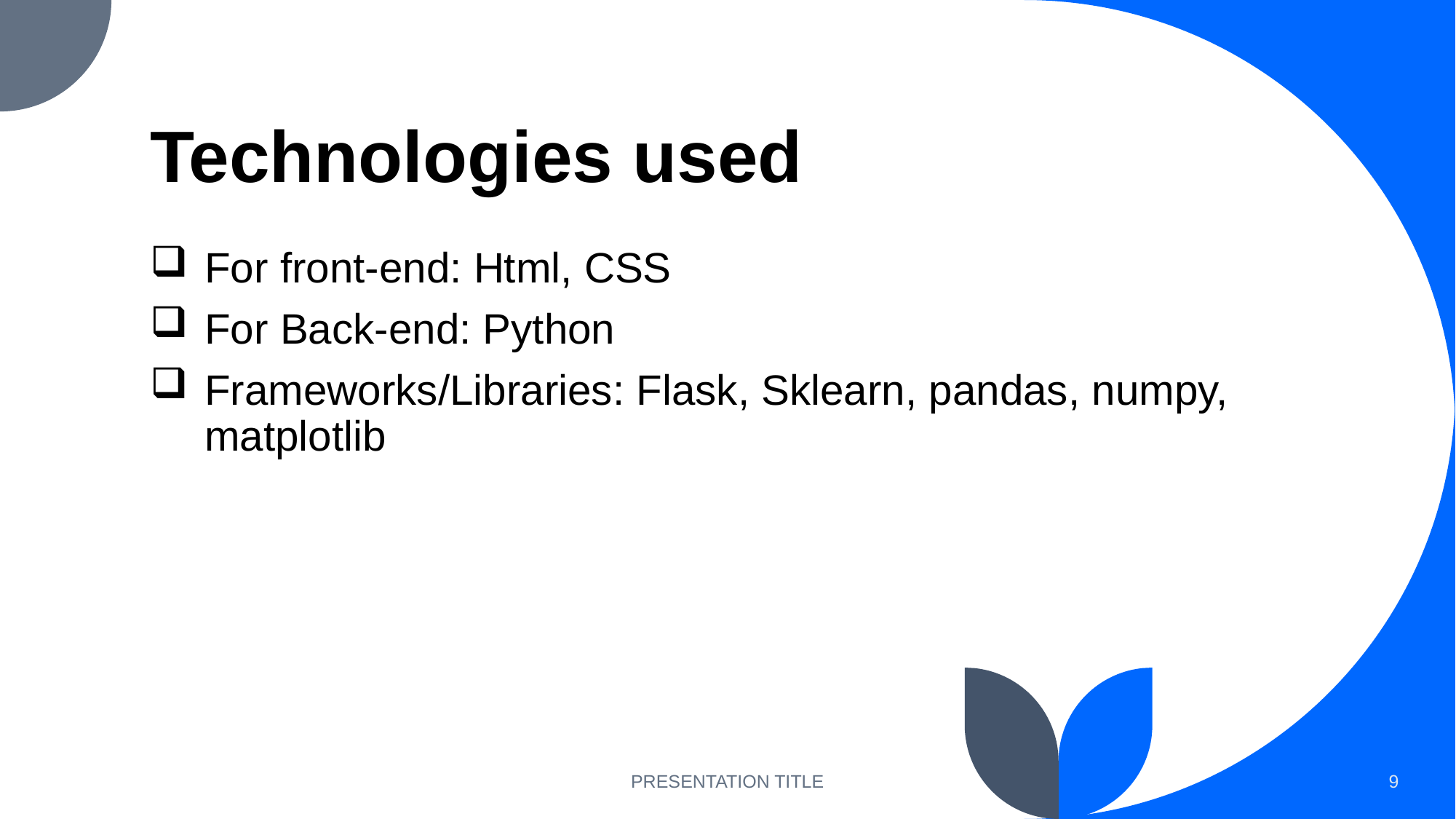

# Technologies used
For front-end: Html, CSS
For Back-end: Python
Frameworks/Libraries: Flask, Sklearn, pandas, numpy, matplotlib
PRESENTATION TITLE
9